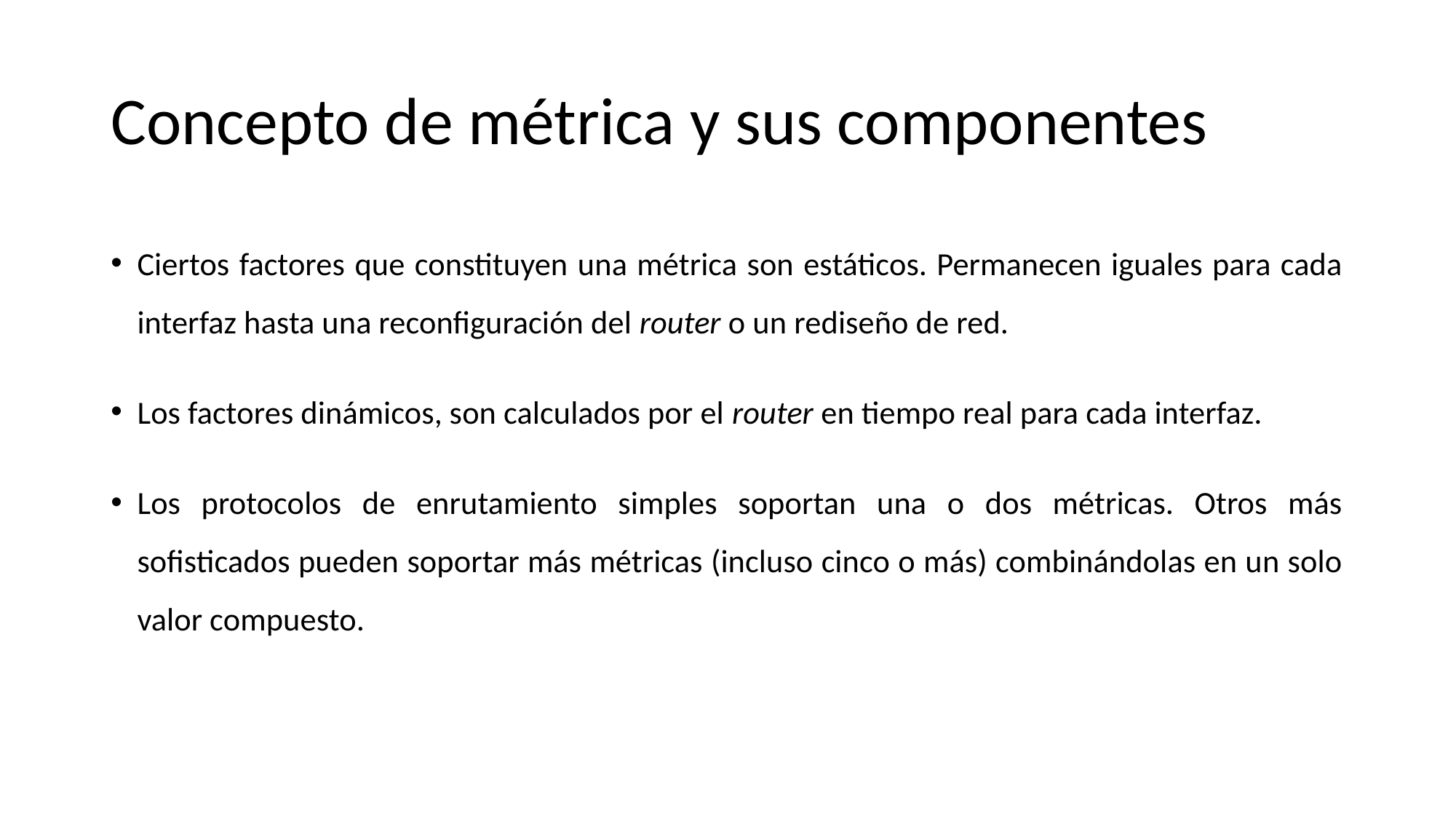

# Concepto de métrica y sus componentes
Ciertos factores que constituyen una métrica son estáticos. Permanecen iguales para cada interfaz hasta una reconfiguración del router o un rediseño de red.
Los factores dinámicos, son calculados por el router en tiempo real para cada interfaz.
Los protocolos de enrutamiento simples soportan una o dos métricas. Otros más sofisticados pueden soportar más métricas (incluso cinco o más) combinándolas en un solo valor compuesto.

lunes, 19 de agosto de 2019